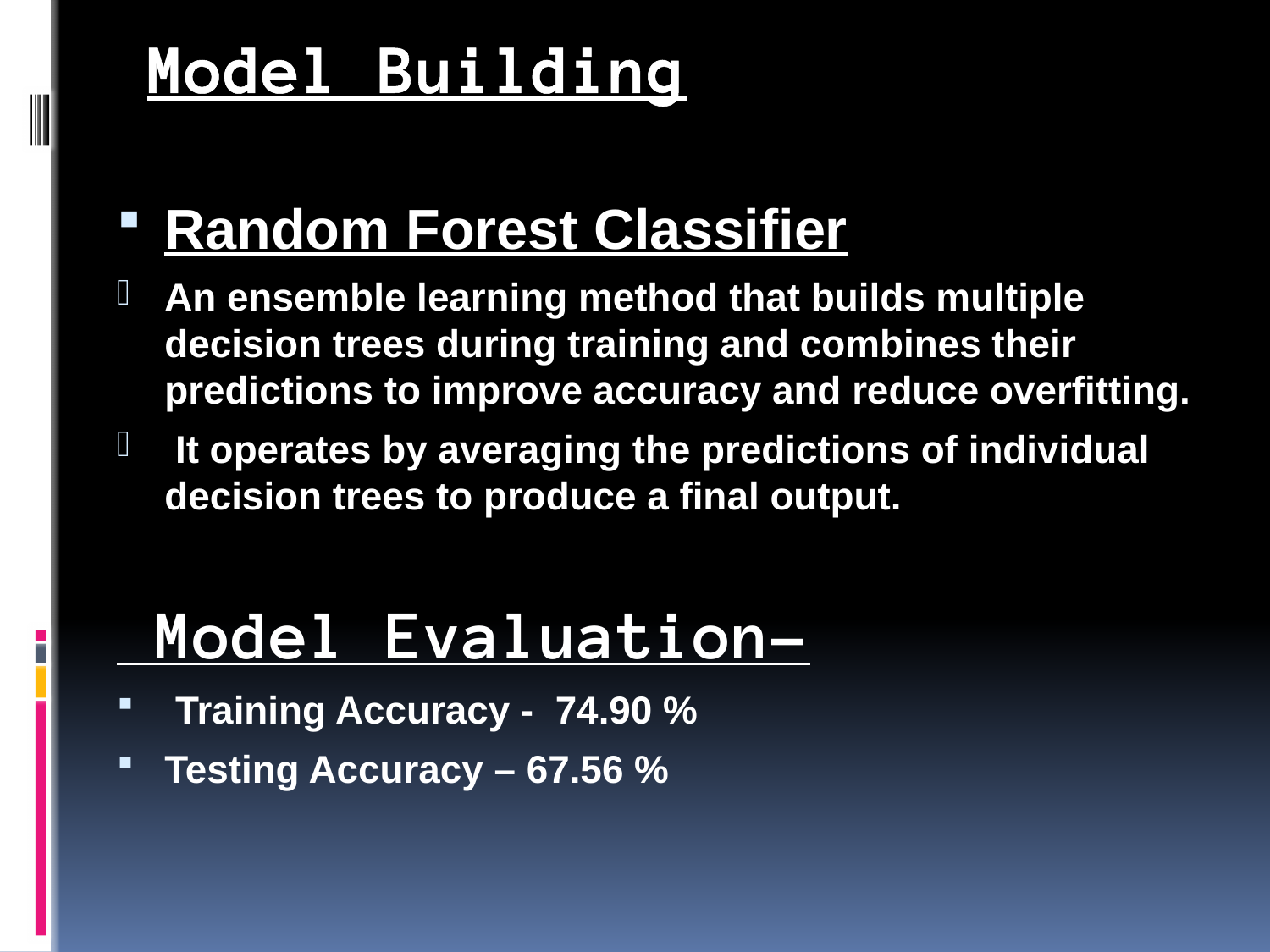

# Model Building

Random Forest Classifier
An ensemble learning method that builds multiple decision trees during training and combines their predictions to improve accuracy and reduce overfitting.
 It operates by averaging the predictions of individual decision trees to produce a final output.

 Model Evaluation-
 Training Accuracy -  74.90 %
Testing Accuracy – 67.56 %